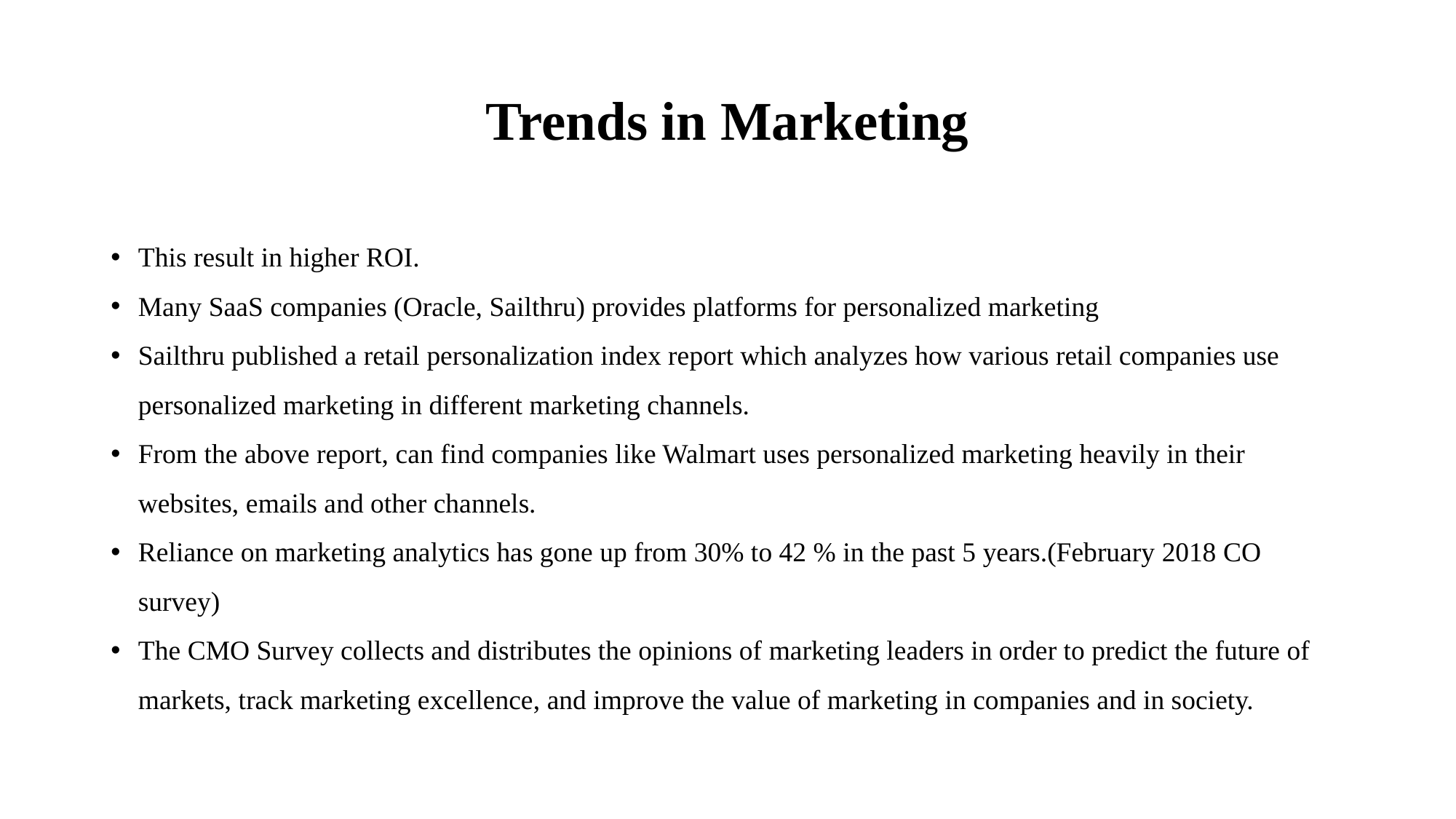

# Trends in Marketing
This result in higher ROI.
Many SaaS companies (Oracle, Sailthru) provides platforms for personalized marketing
Sailthru published a retail personalization index report which analyzes how various retail companies use personalized marketing in different marketing channels.
From the above report, can find companies like Walmart uses personalized marketing heavily in their websites, emails and other channels.
Reliance on marketing analytics has gone up from 30% to 42 % in the past 5 years.(February 2018 CO survey)
The CMO Survey collects and distributes the opinions of marketing leaders in order to predict the future of markets, track marketing excellence, and improve the value of marketing in companies and in society.